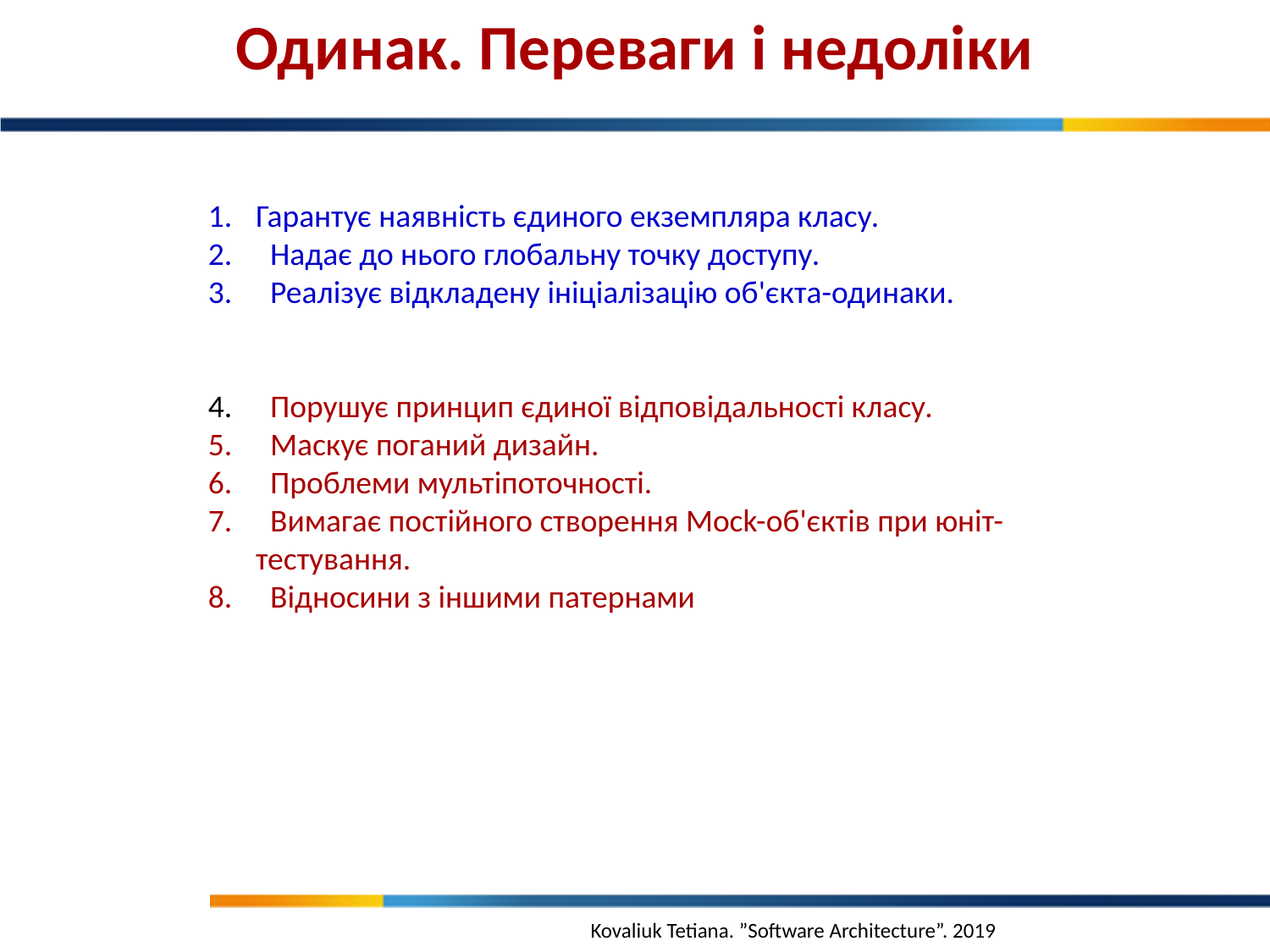

Одинак. Переваги і недоліки
Гарантує наявність єдиного екземпляра класу.
  Надає до нього глобальну точку доступу.
  Реалізує відкладену ініціалізацію об'єкта-одинаки.

  Порушує принцип єдиної відповідальності класу.
  Маскує поганий дизайн.
  Проблеми мультіпоточності.
  Вимагає постійного створення Mock-об'єктів при юніт-тестування.
  Відносини з іншими патернами